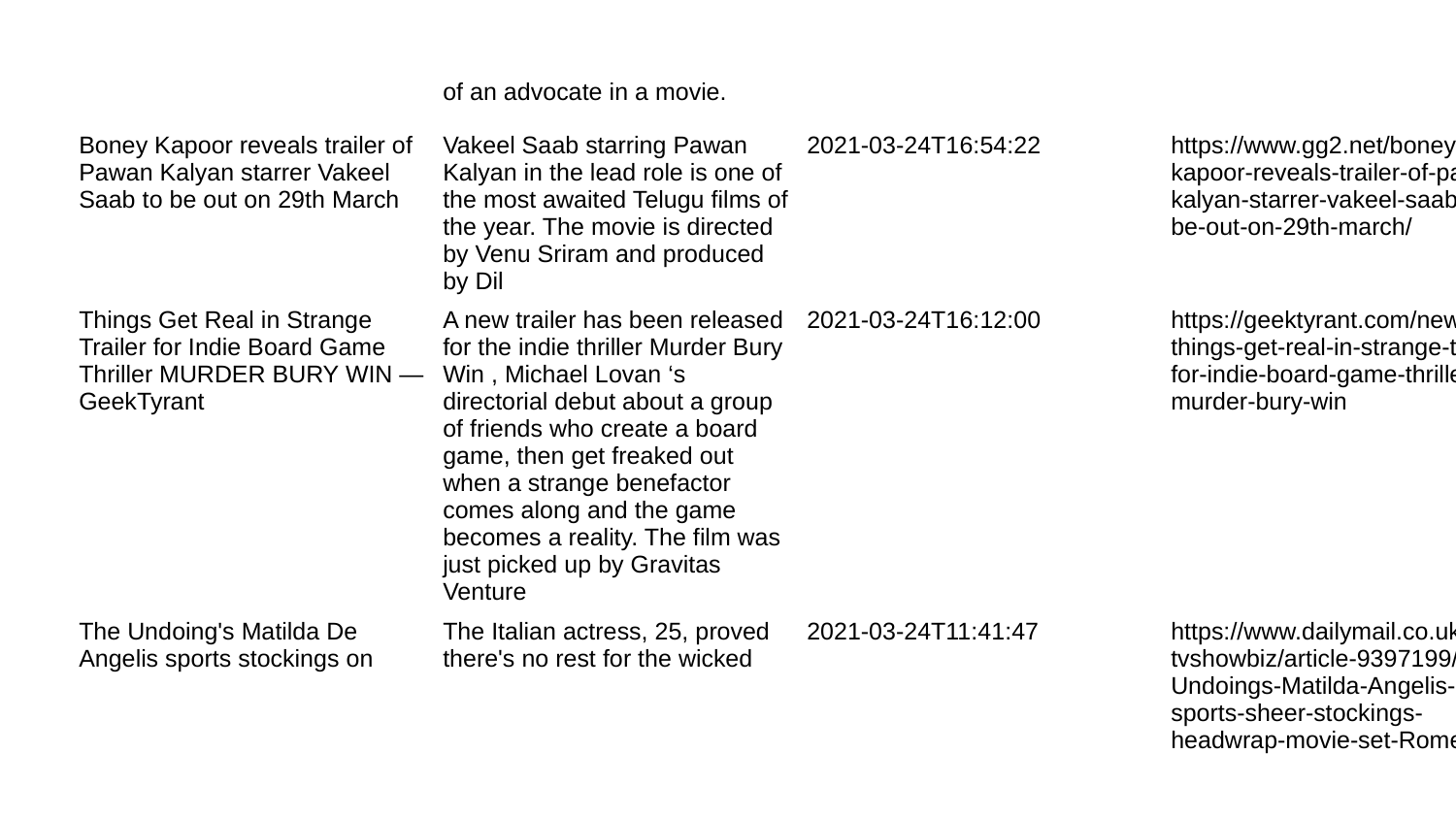

|  | of an advocate in a movie. |  |  |
| --- | --- | --- | --- |
| Boney Kapoor reveals trailer of Pawan Kalyan starrer Vakeel Saab to be out on 29th March | Vakeel Saab starring Pawan Kalyan in the lead role is one of the most awaited Telugu films of the year. The movie is directed by Venu Sriram and produced by Dil | 2021-03-24T16:54:22 | https://www.gg2.net/boney-kapoor-reveals-trailer-of-pawan-kalyan-starrer-vakeel-saab-to-be-out-on-29th-march/ |
| Things Get Real in Strange Trailer for Indie Board Game Thriller MURDER BURY WIN — GeekTyrant | A new trailer has been released for the indie thriller Murder Bury Win , Michael Lovan ‘s directorial debut about a group of friends who create a board game, then get freaked out when a strange benefactor comes along and the game becomes a reality. The film was just picked up by Gravitas Venture | 2021-03-24T16:12:00 | https://geektyrant.com/news/things-get-real-in-strange-trailer-for-indie-board-game-thriller-murder-bury-win |
| The Undoing's Matilda De Angelis sports stockings on | The Italian actress, 25, proved there's no rest for the wicked | 2021-03-24T11:41:47 | https://www.dailymail.co.uk/tvshowbiz/article-9397199/The-Undoings-Matilda-Angelis-sports-sheer-stockings-headwrap-movie-set-Rome.html |